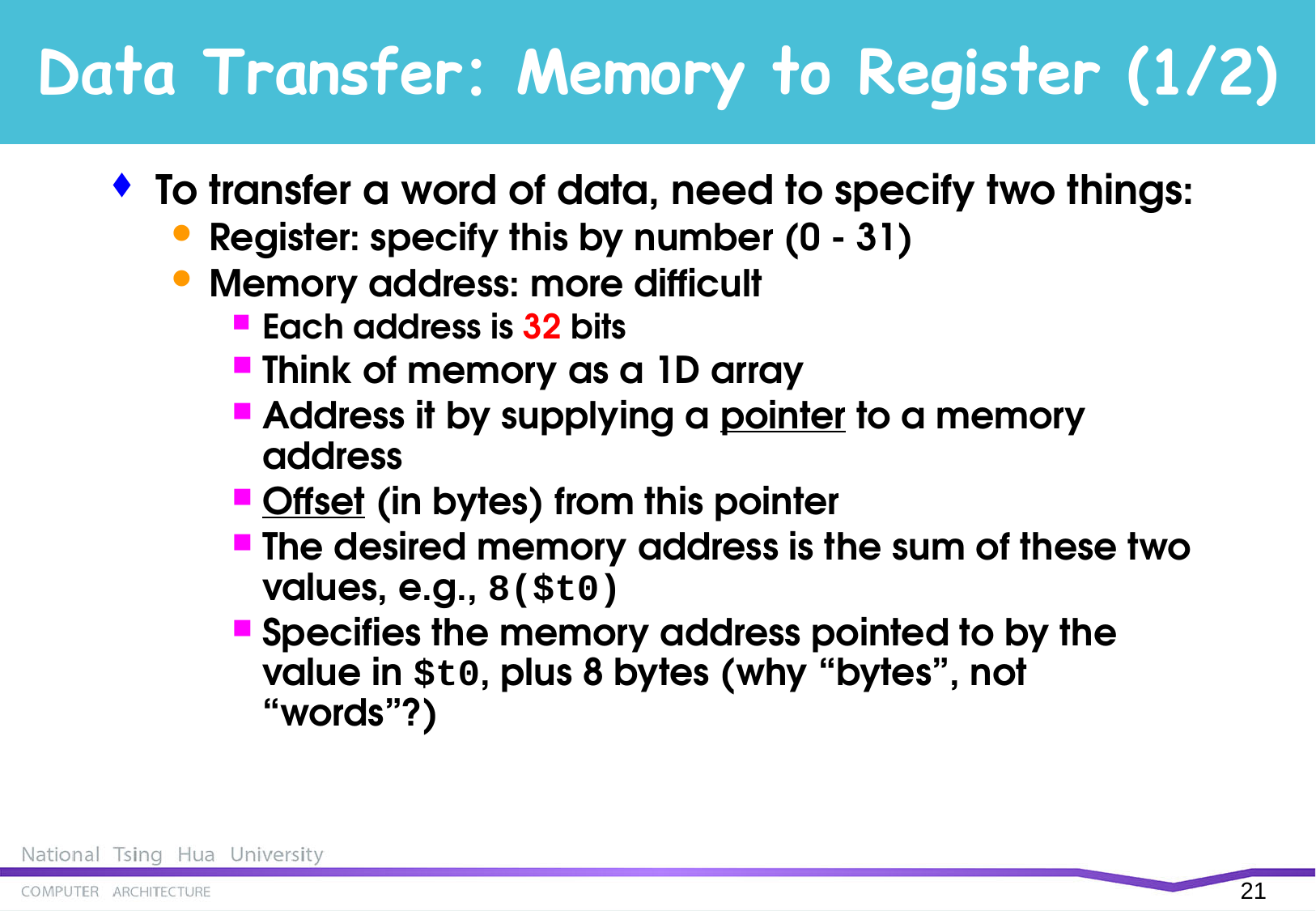

# Data Transfer: Memory to Register (1/2)
To transfer a word of data, need to specify two things:
Register: specify this by number (0 - 31)
Memory address: more difficult
Each address is 32 bits
Think of memory as a 1D array
Address it by supplying a pointer to a memory address
Offset (in bytes) from this pointer
The desired memory address is the sum of these two values, e.g., 8($t0)
Specifies the memory address pointed to by the value in $t0, plus 8 bytes (why “bytes”, not “words”?)
21